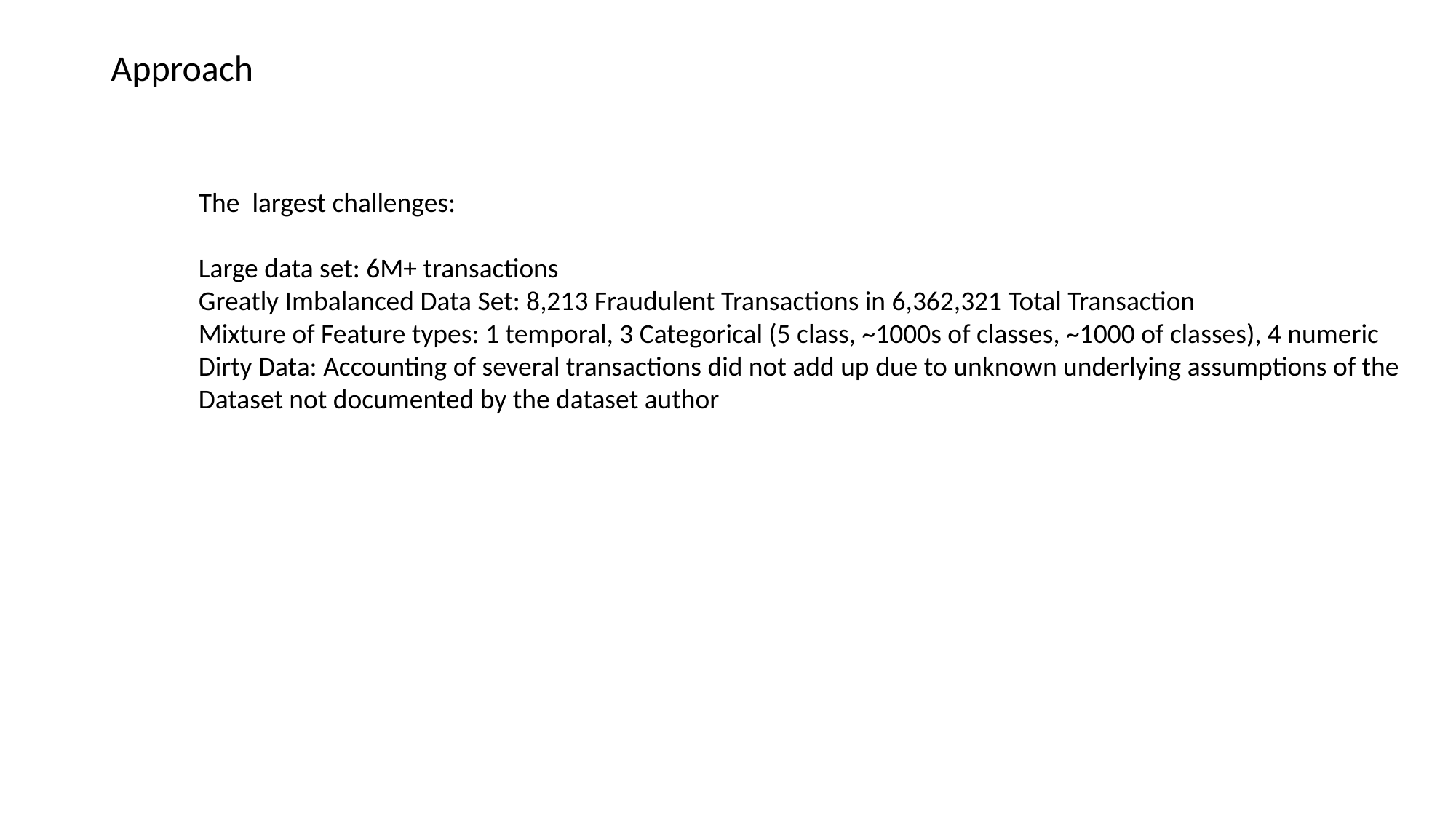

# Approach
The  largest challenges:

Large data set: 6M+ transactions
Greatly Imbalanced Data Set: 8,213 Fraudulent Transactions in 6,362,321 Total Transaction
Mixture of Feature types: 1 temporal, 3 Categorical (5 class, ~1000s of classes, ~1000 of classes), 4 numeric
Dirty Data: Accounting of several transactions did not add up due to unknown underlying assumptions of the
Dataset not documented by the dataset author